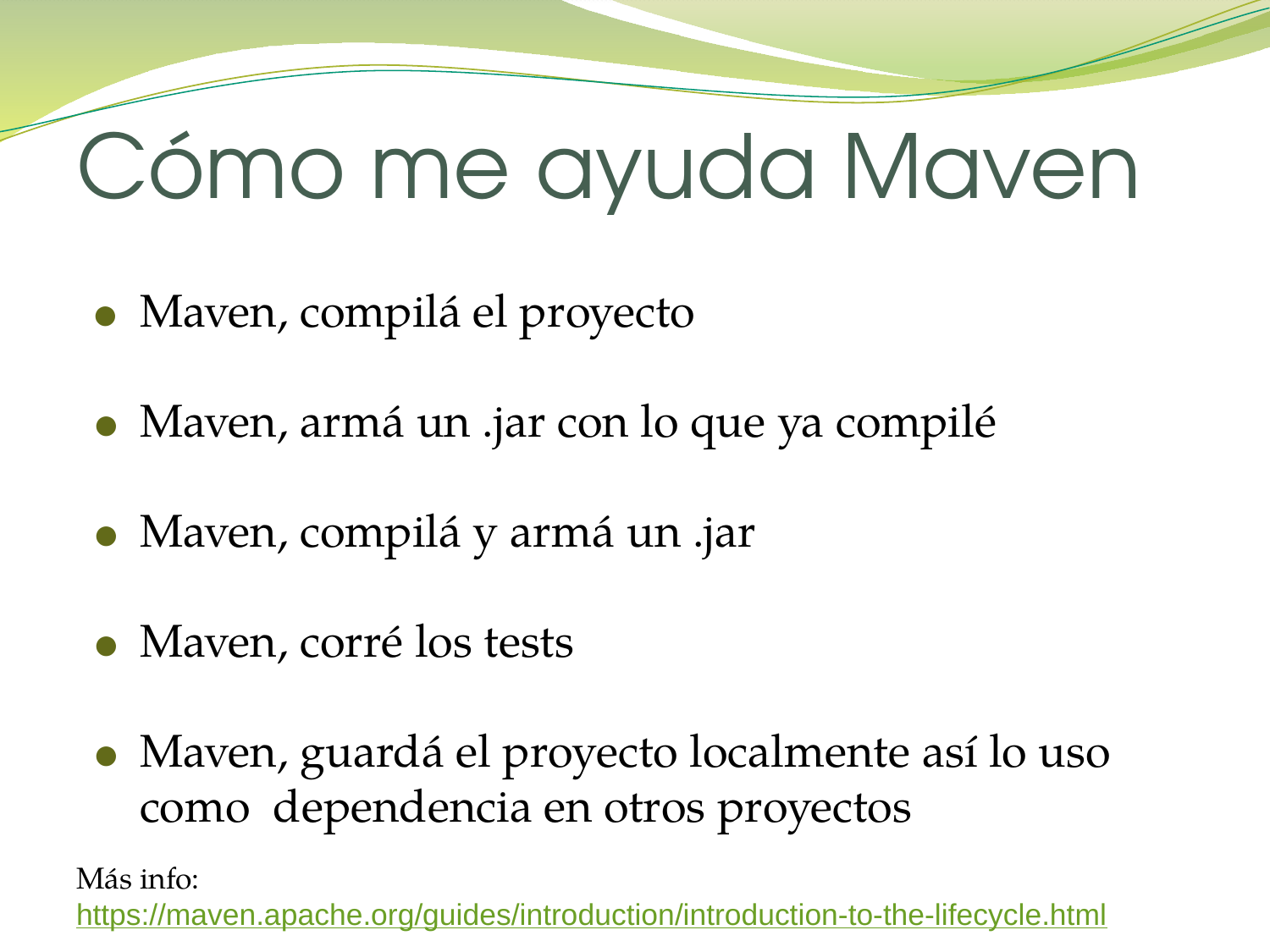

# Cómo me ayuda Maven
Maven, compilá el proyecto
Maven, armá un .jar con lo que ya compilé
Maven, compilá y armá un .jar
Maven, corré los tests
Maven, guardá el proyecto localmente así lo uso como  dependencia en otros proyectos
Más info: https://maven.apache.org/guides/introduction/introduction-to-the-lifecycle.html

3